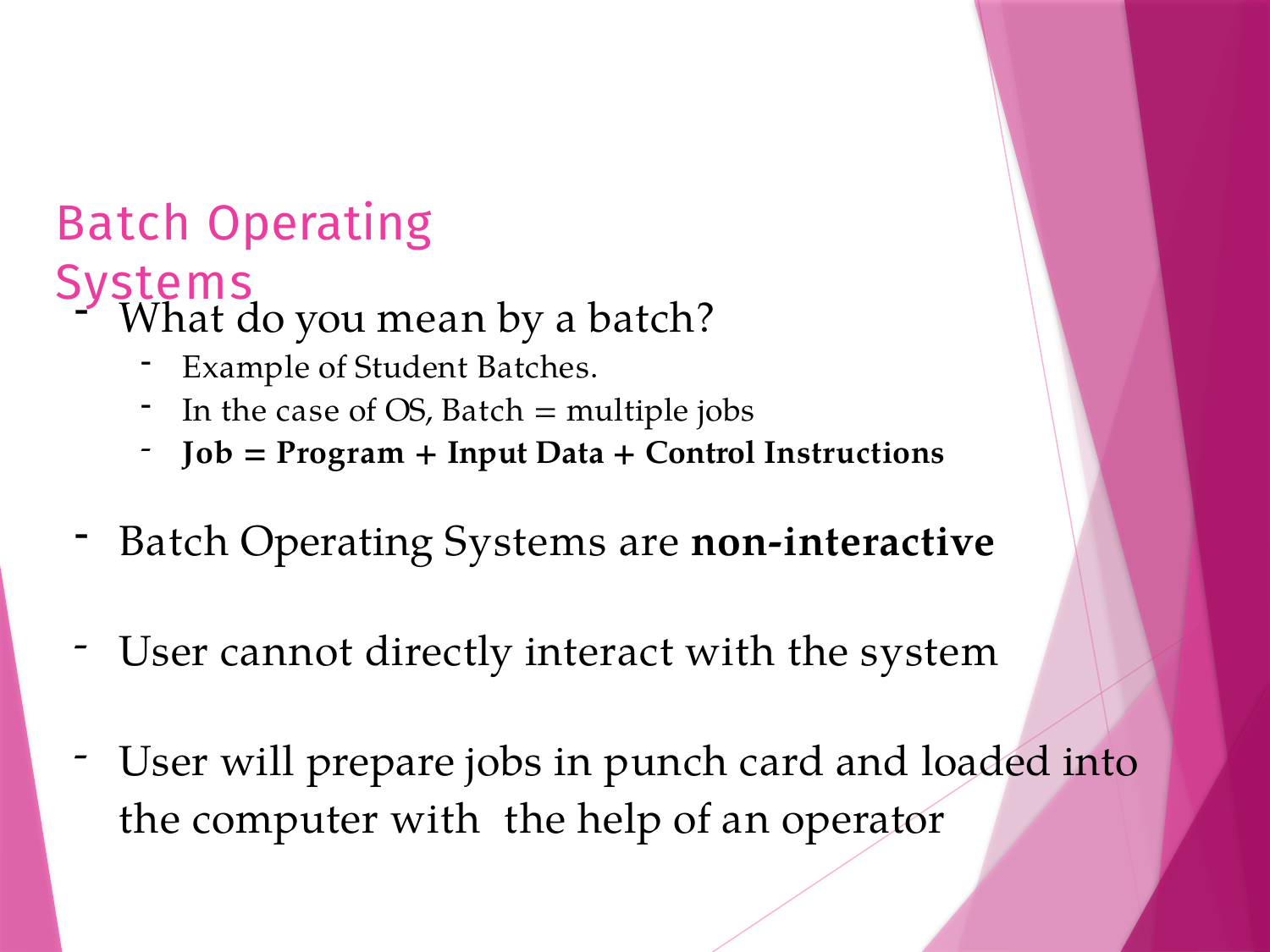

# Batch Operating Systems
What do you mean by a batch?
Example of Student Batches.
In the case of OS, Batch = multiple jobs
Job = Program + Input Data + Control Instructions

Batch Operating Systems are non-interactive

User cannot directly interact with the system

User will prepare jobs in punch card and loaded into the computer with  the help of an operator